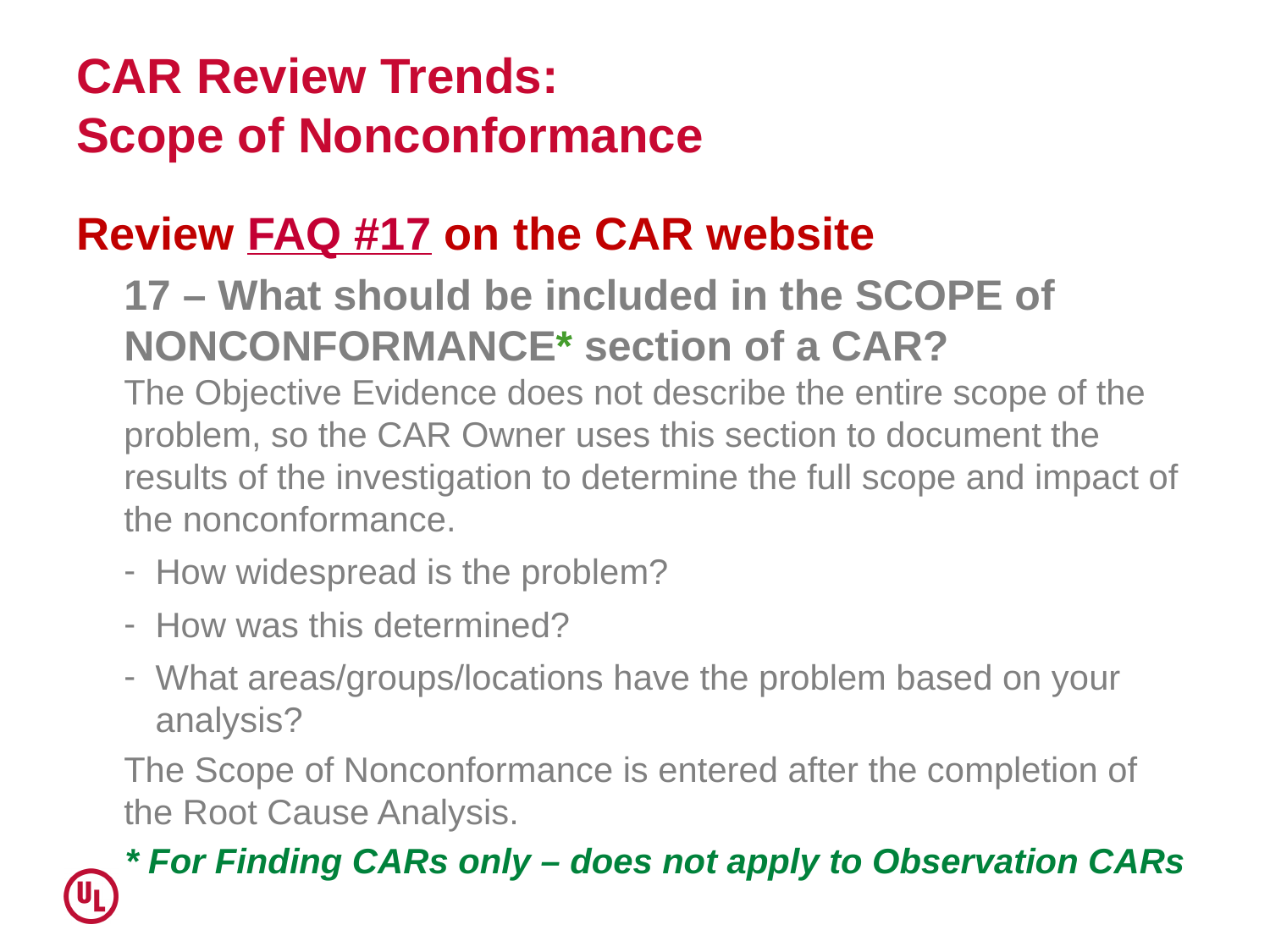

# CAR Review Trends: Scope of Nonconformance
Review FAQ #17 on the CAR website
	17 – What should be included in the SCOPE of NONCONFORMANCE* section of a CAR?
The Objective Evidence does not describe the entire scope of the problem, so the CAR Owner uses this section to document the results of the investigation to determine the full scope and impact of the nonconformance.
How widespread is the problem?
How was this determined?
What areas/groups/locations have the problem based on your analysis?
	The Scope of Nonconformance is entered after the completion of the Root Cause Analysis.
     * For Finding CARs only – does not apply to Observation CARs